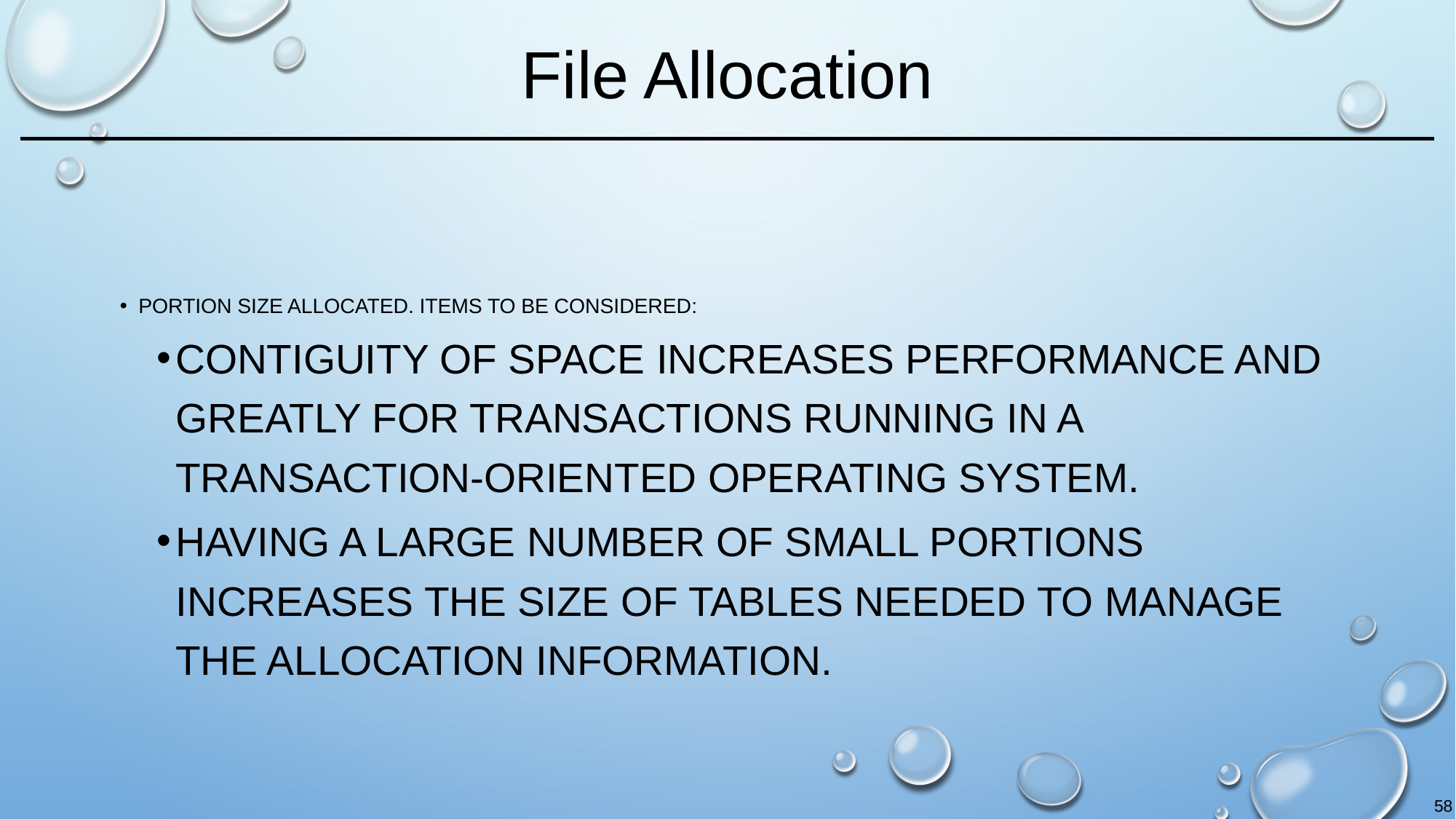

# File Allocation
Portion size allocated. Items to be considered:
Contiguity of space increases performance and greatly for transactions running in a transaction-oriented operating system.
Having a large number of small portions increases the size of tables needed to manage the allocation information.
58